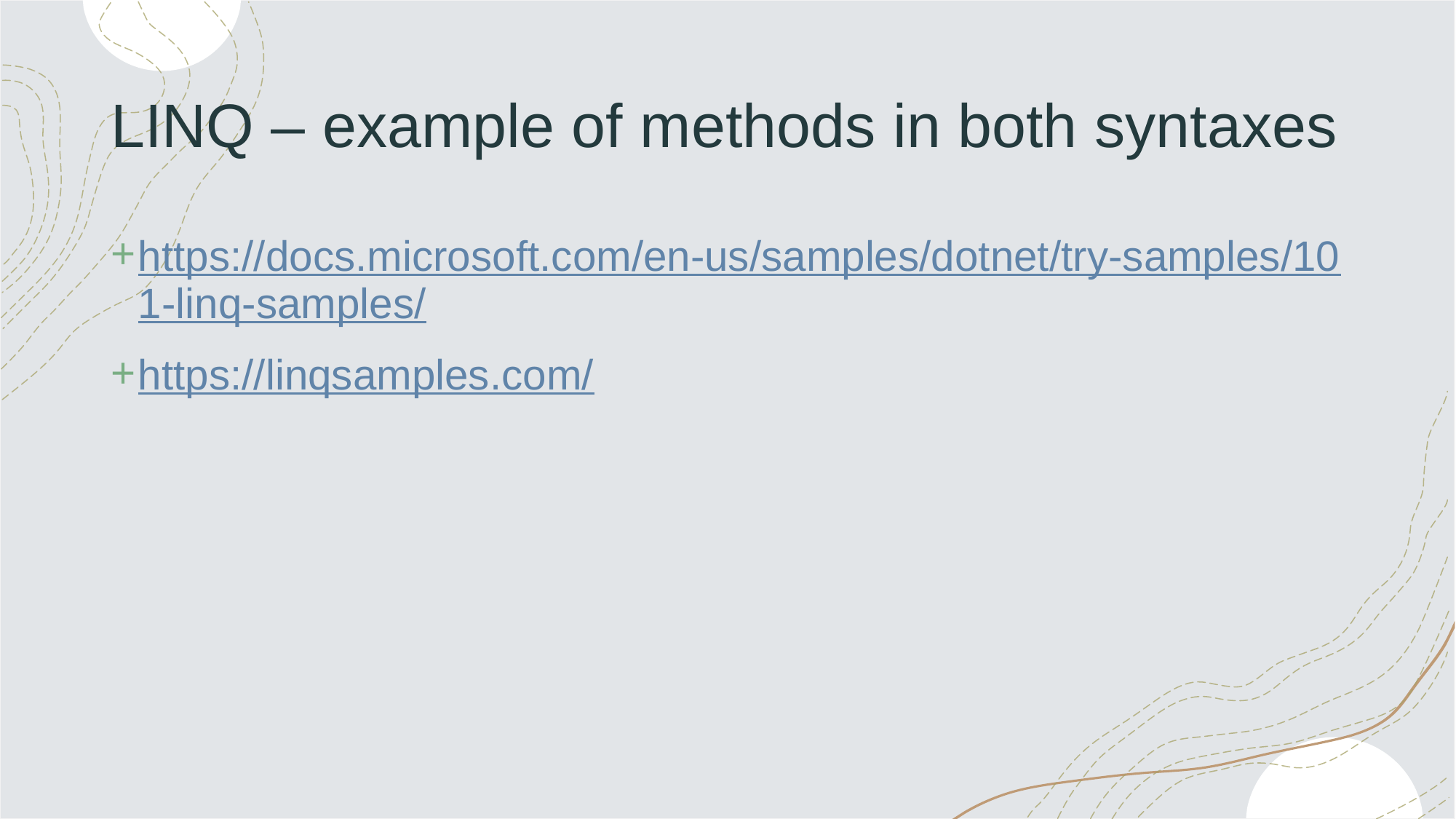

# LINQ – example of methods in both syntaxes
https://docs.microsoft.com/en-us/samples/dotnet/try-samples/101-linq-samples/
https://linqsamples.com/